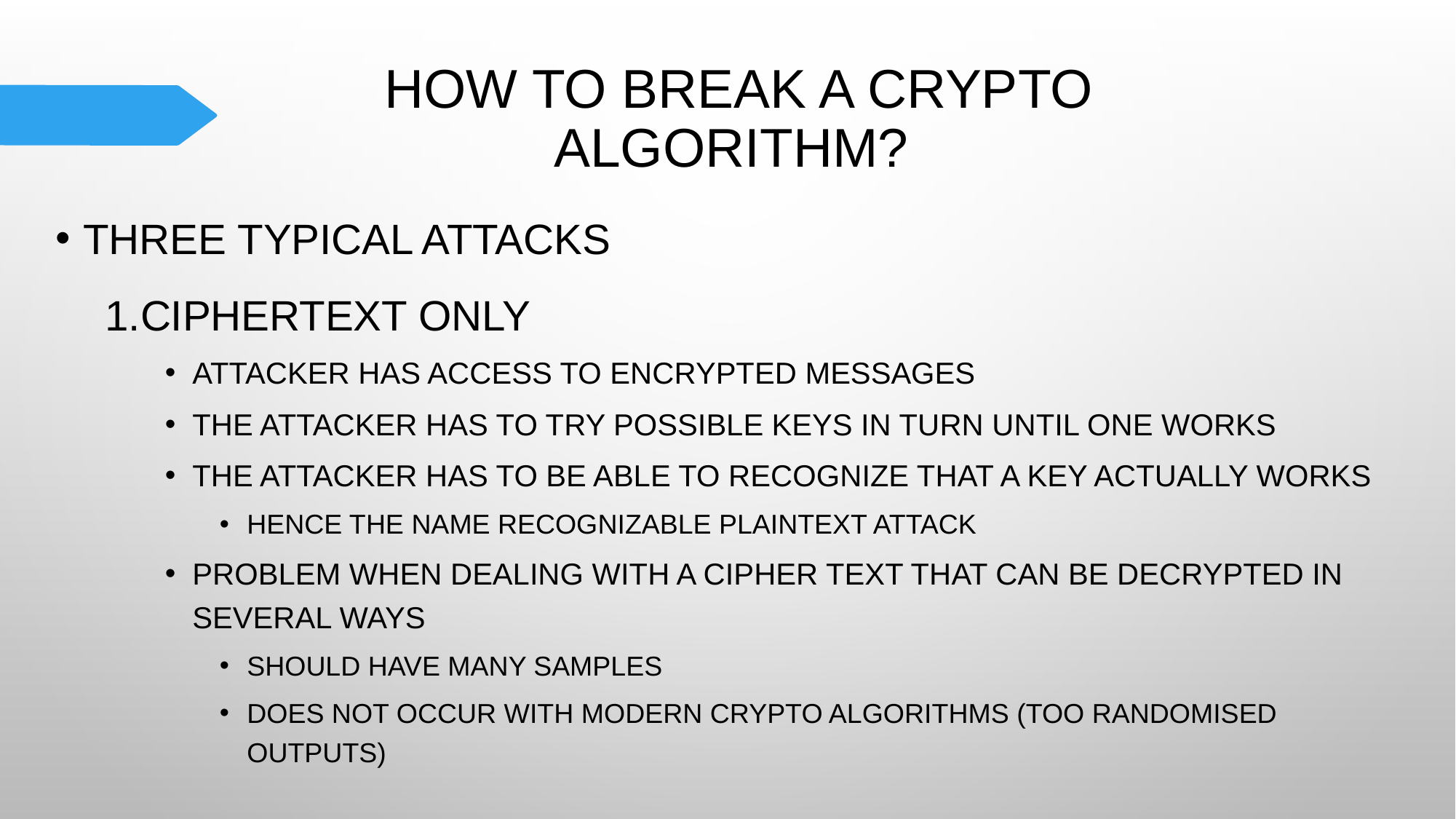

# How to Break a Crypto Algorithm?
Three typical attacks
   1.Ciphertext only
Attacker has access to encrypted messages
The attacker has to try possible keys in turn until one works
The attacker has to be able to recognize that a key actually works
Hence the name recognizable plaintext attack
Problem when dealing with a cipher text that can be decrypted in several ways
Should have many samples
Does not occur with modern crypto algorithms (too randomised outputs)